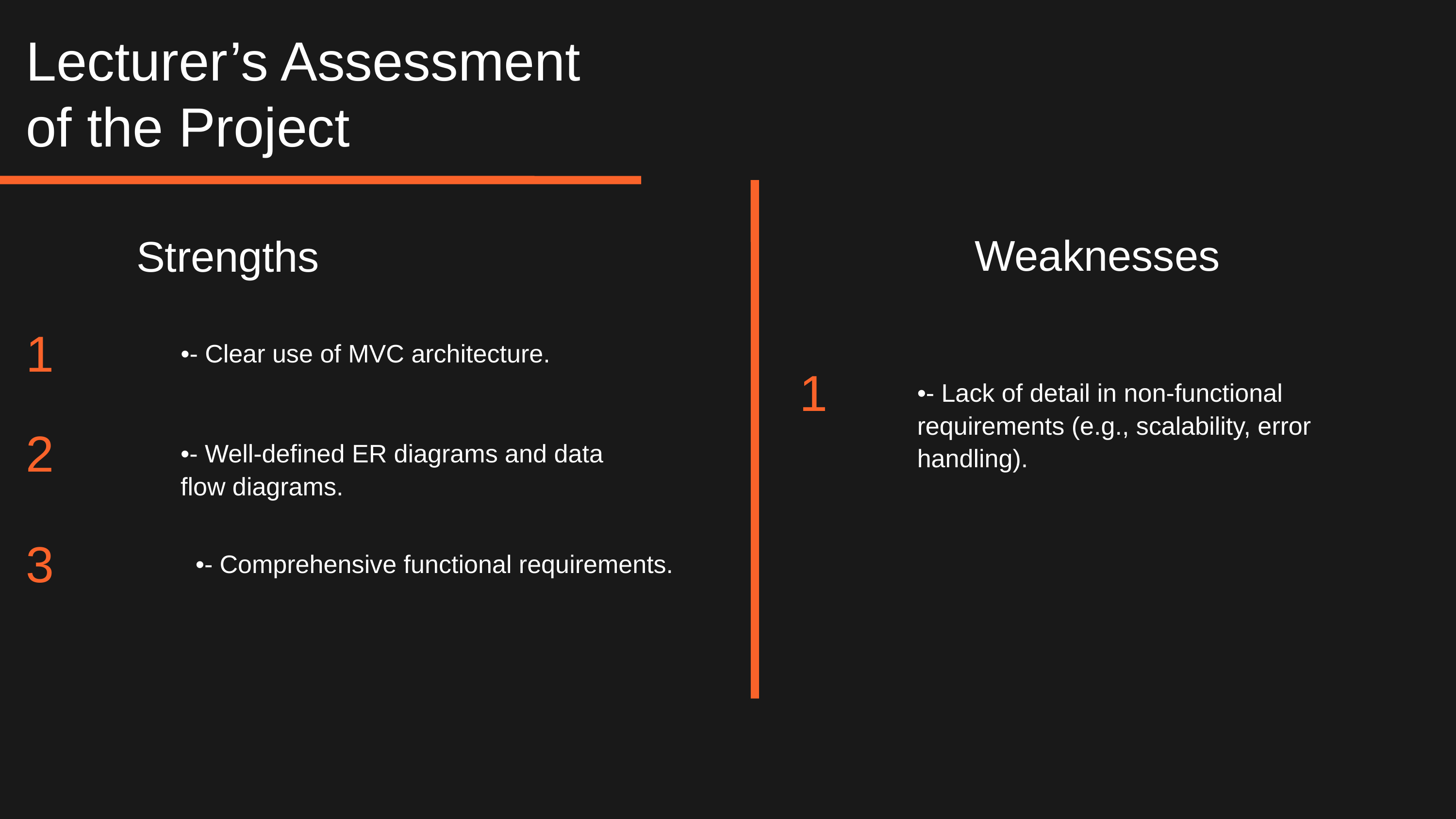

Lecturer’s Assessment of the Project

Strengths
Weaknesses
1
•- Clear use of MVC architecture.

1
•- Lack of detail in non-functional requirements (e.g., scalability, error handling).

2
•- Well-defined ER diagrams and data flow diagrams.

3
•- Comprehensive functional requirements.